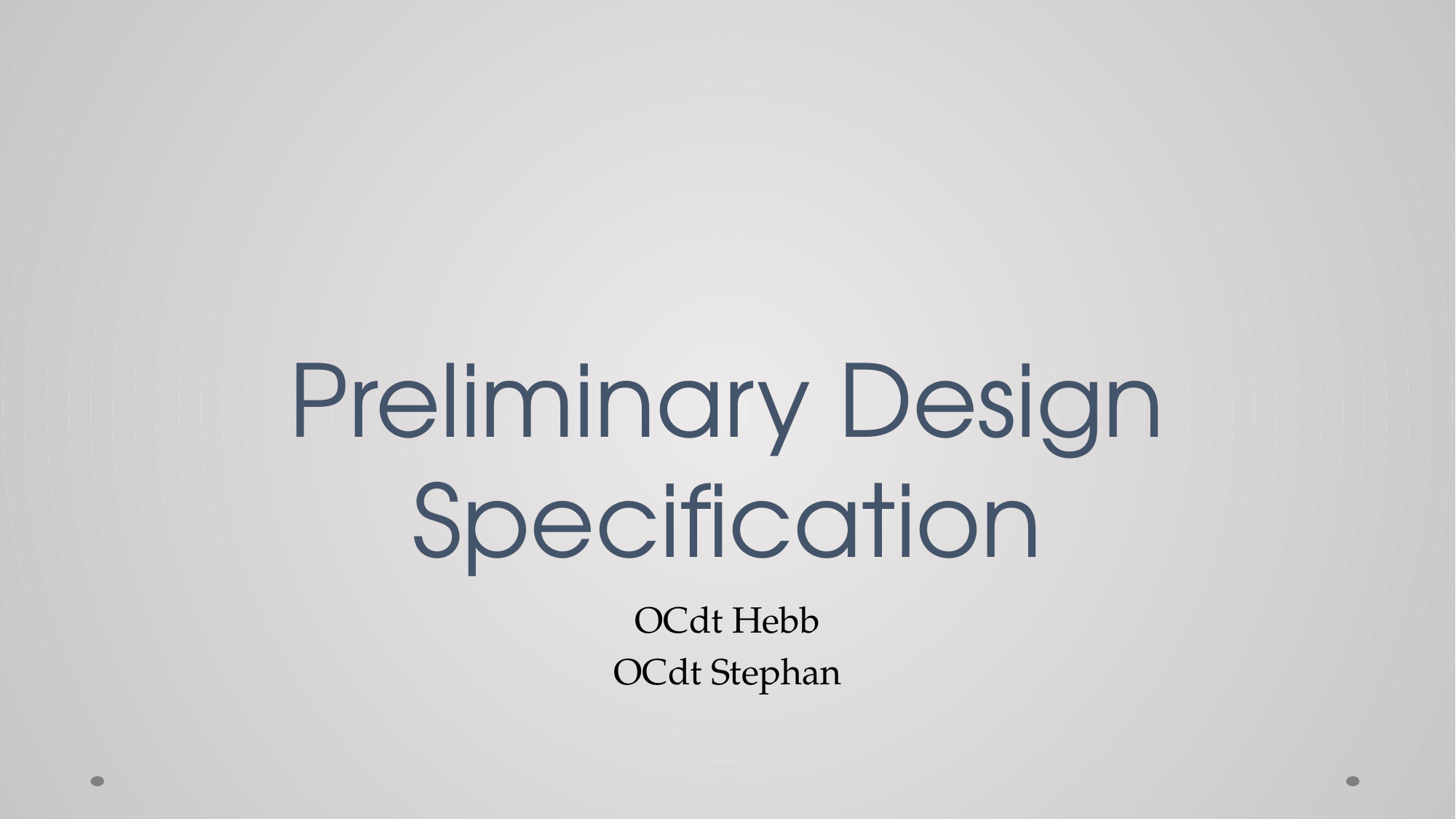

# Preliminary Design Specification
OCdt Hebb
OCdt Stephan